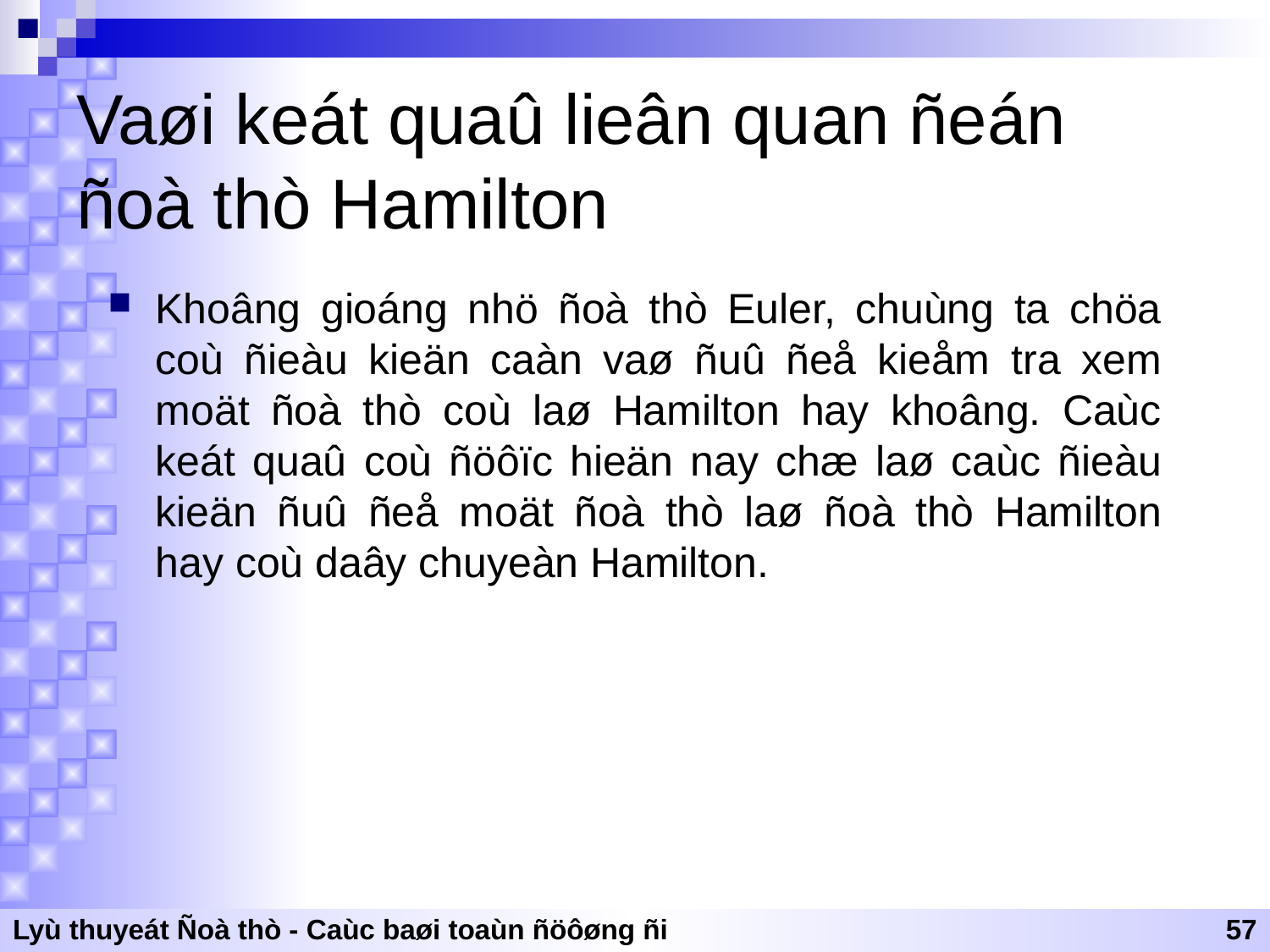

# Vaøi keát quaû lieân quan ñeán ñoà thò Hamilton
Khoâng gioáng nhö ñoà thò Euler, chuùng ta chöa coù ñieàu kieän caàn vaø ñuû ñeå kieåm tra xem moät ñoà thò coù laø Hamilton hay khoâng. Caùc keát quaû coù ñöôïc hieän nay chæ laø caùc ñieàu kieän ñuû ñeå moät ñoà thò laø ñoà thò Hamilton hay coù daây chuyeàn Hamilton.
Lyù thuyeát Ñoà thò - Caùc baøi toaùn ñöôøng ñi
57